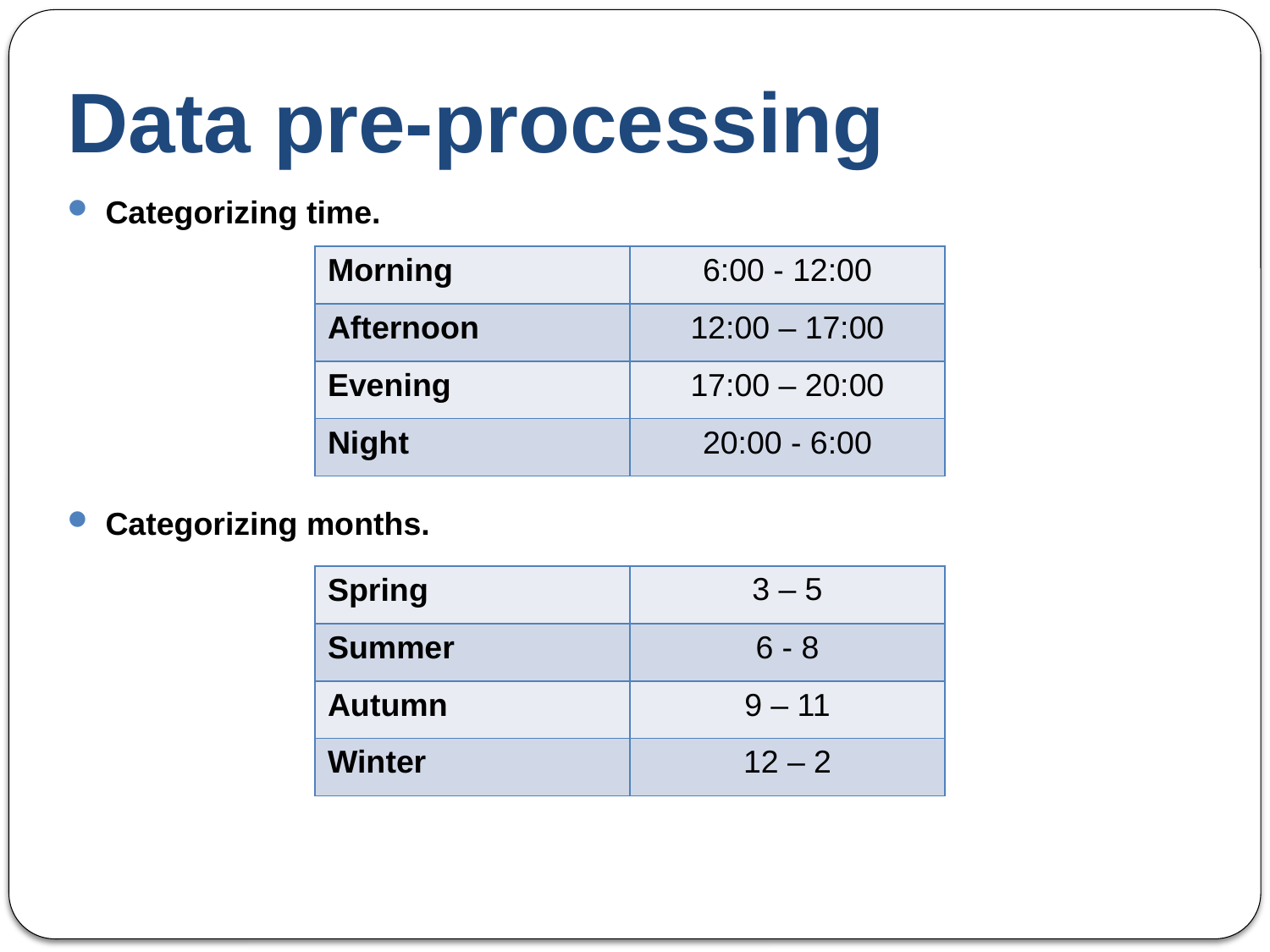

# Data pre-processing
Categorizing time.

Categorizing months.
| Morning | 6:00 - 12:00 |
| --- | --- |
| Afternoon | 12:00 – 17:00 |
| Evening | 17:00 – 20:00 |
| Night | 20:00 - 6:00 |
| Spring | 3 – 5 |
| --- | --- |
| Summer | 6 - 8 |
| Autumn | 9 – 11 |
| Winter | 12 – 2 |